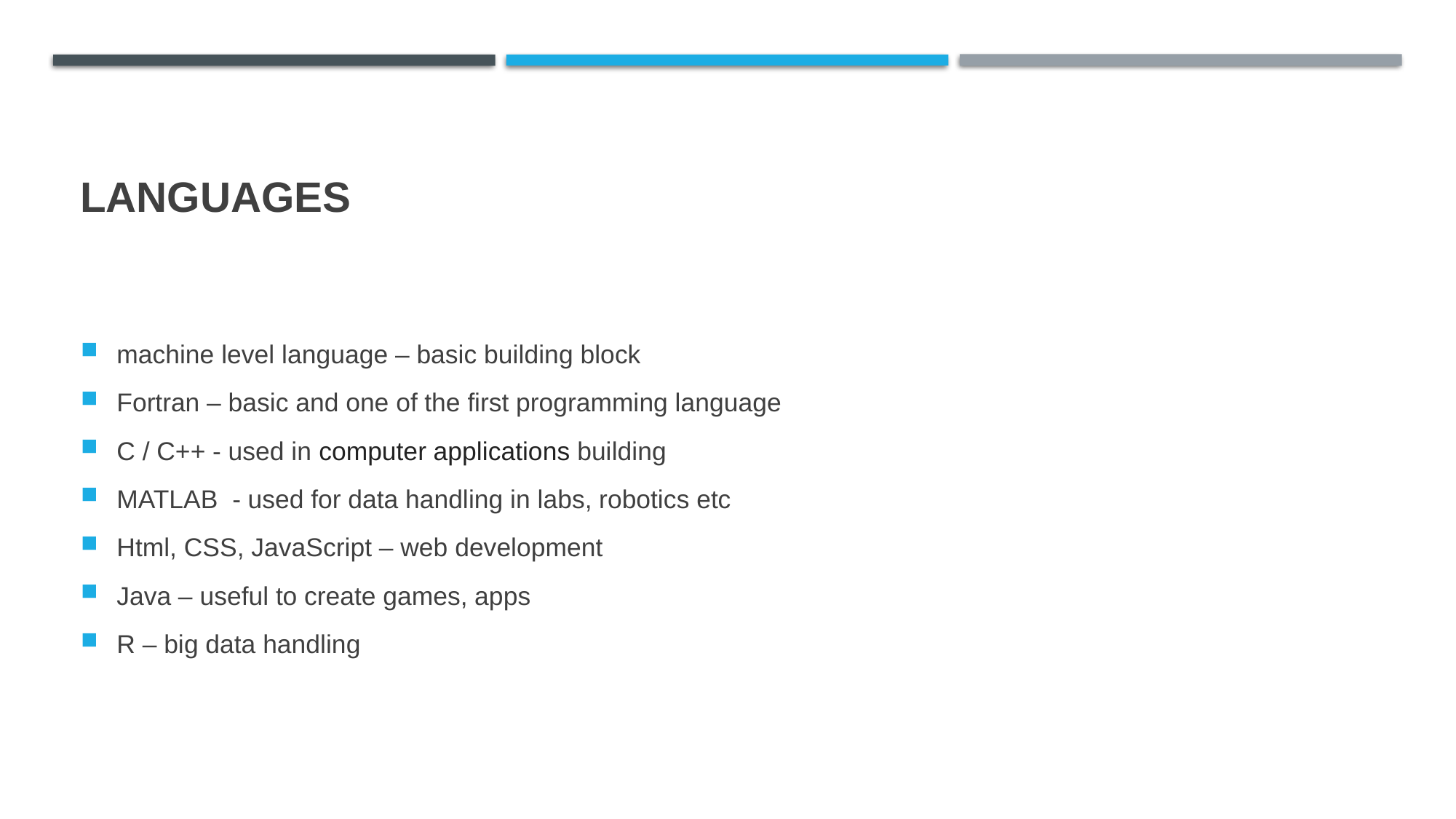

# languages
machine level language – basic building block
Fortran – basic and one of the first programming language
C / C++ - used in computer applications building
MATLAB  - used for data handling in labs, robotics etc
Html, CSS, JavaScript – web development
Java – useful to create games, apps
R – big data handling